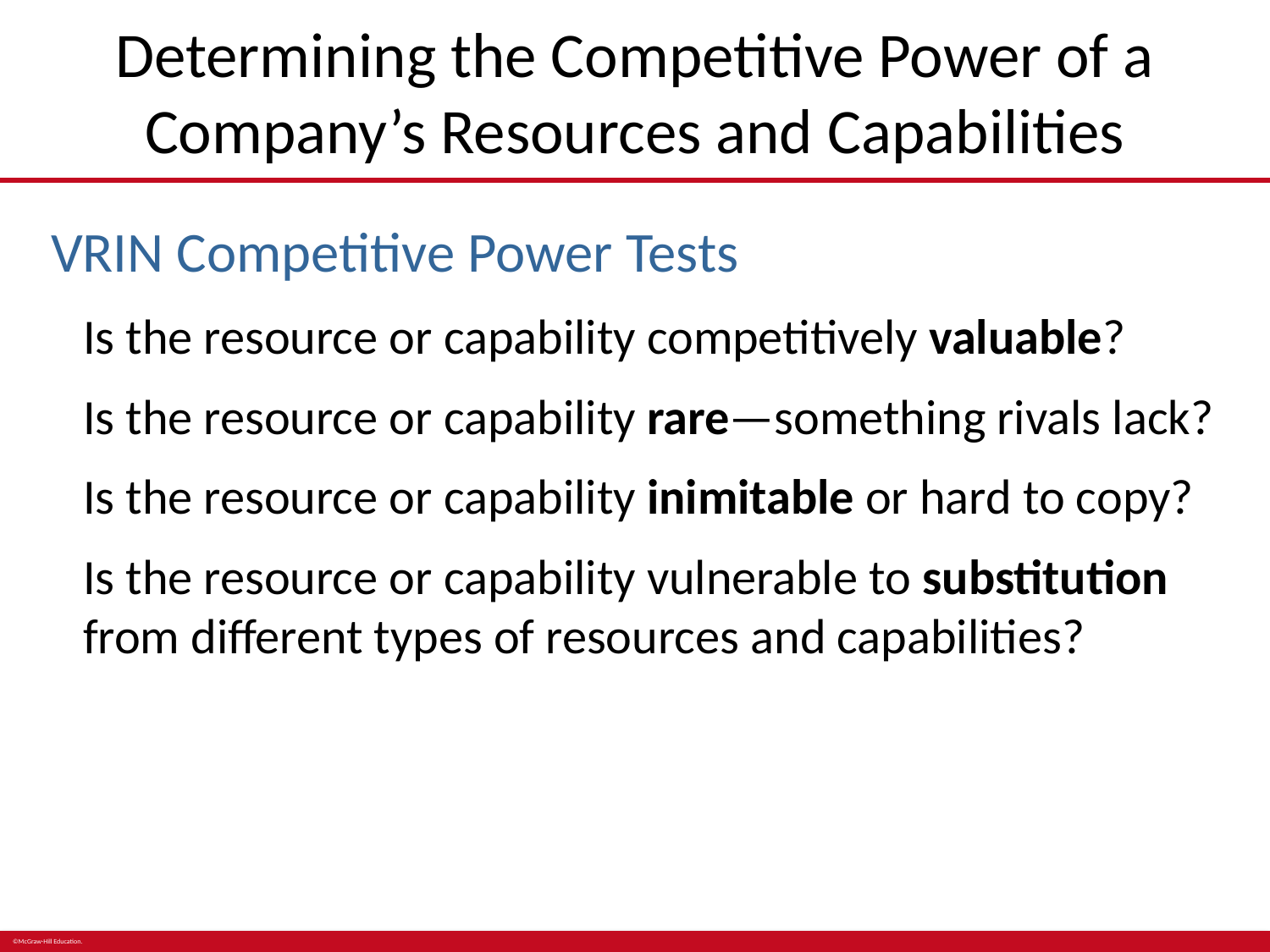

# Determining the Competitive Power of a Company’s Resources and Capabilities
VRIN Competitive Power Tests
Is the resource or capability competitively valuable?
Is the resource or capability rare—something rivals lack?
Is the resource or capability inimitable or hard to copy?
Is the resource or capability vulnerable to substitution from different types of resources and capabilities?